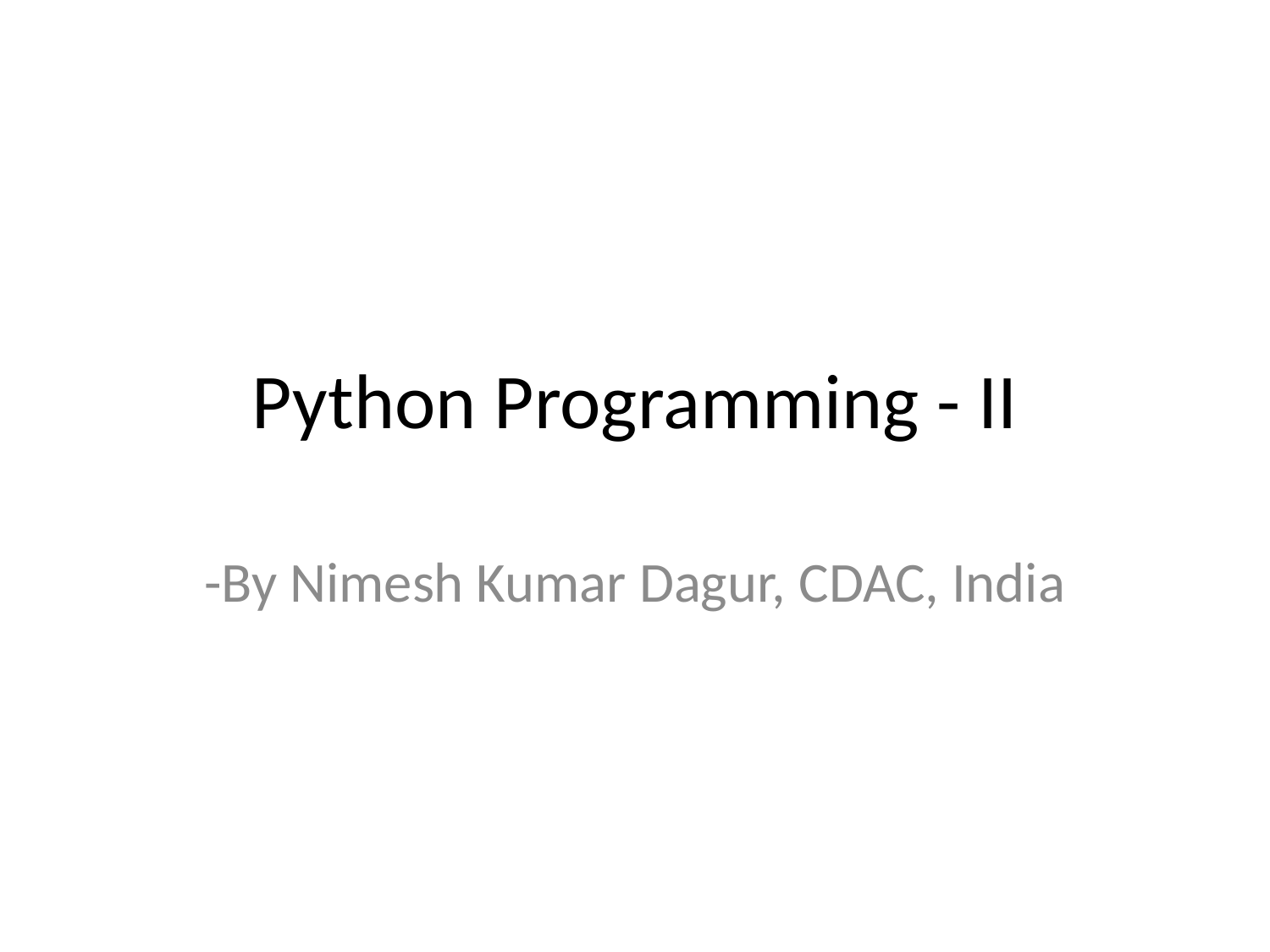

# Python Programming - II
-By Nimesh Kumar Dagur, CDAC, India